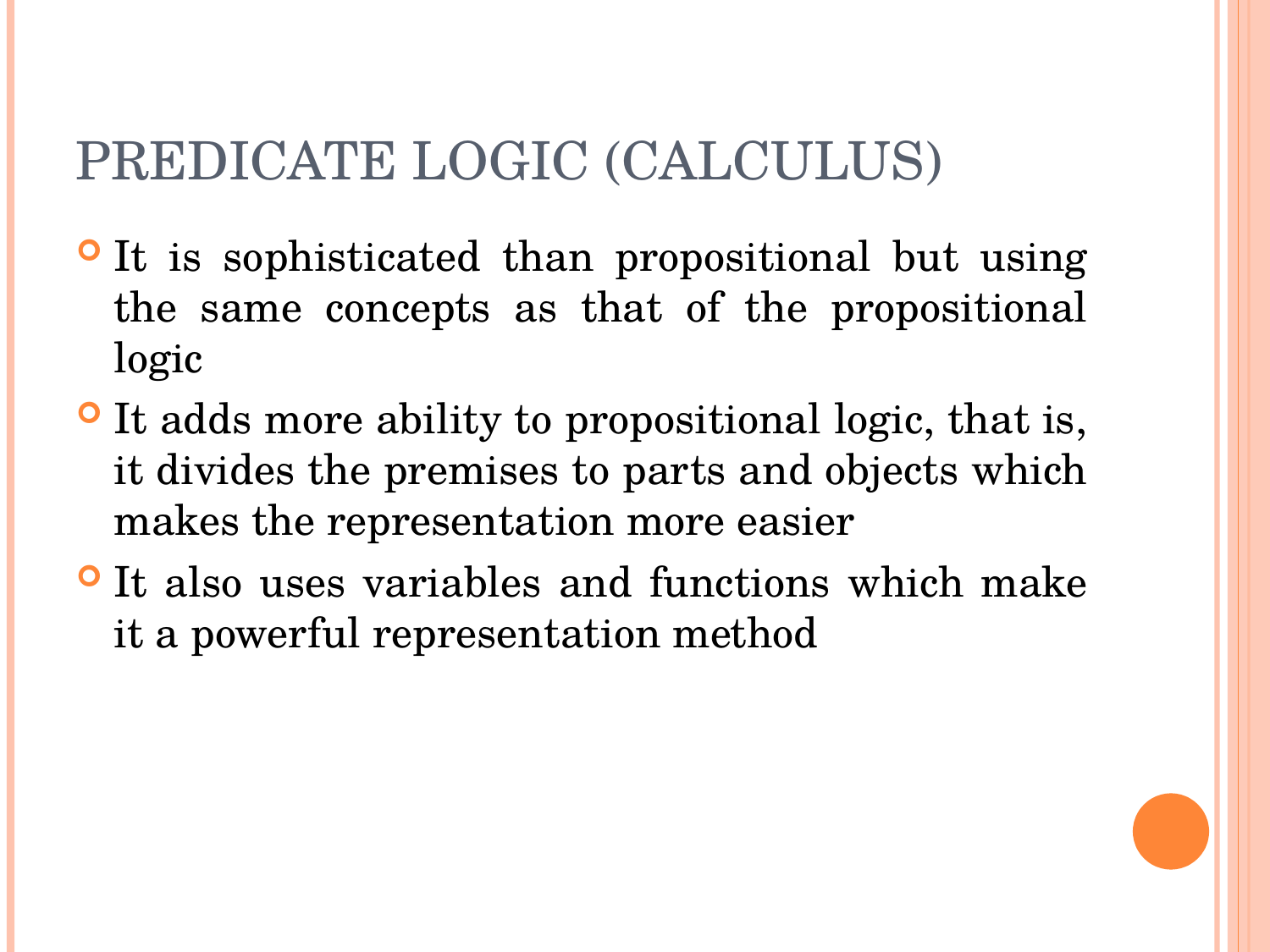

PREDICATE LOGIC (CALCULUS)
It is sophisticated than propositional but using the same concepts as that of the propositional logic
It adds more ability to propositional logic, that is, it divides the premises to parts and objects which makes the representation more easier
It also uses variables and functions which make it a powerful representation method